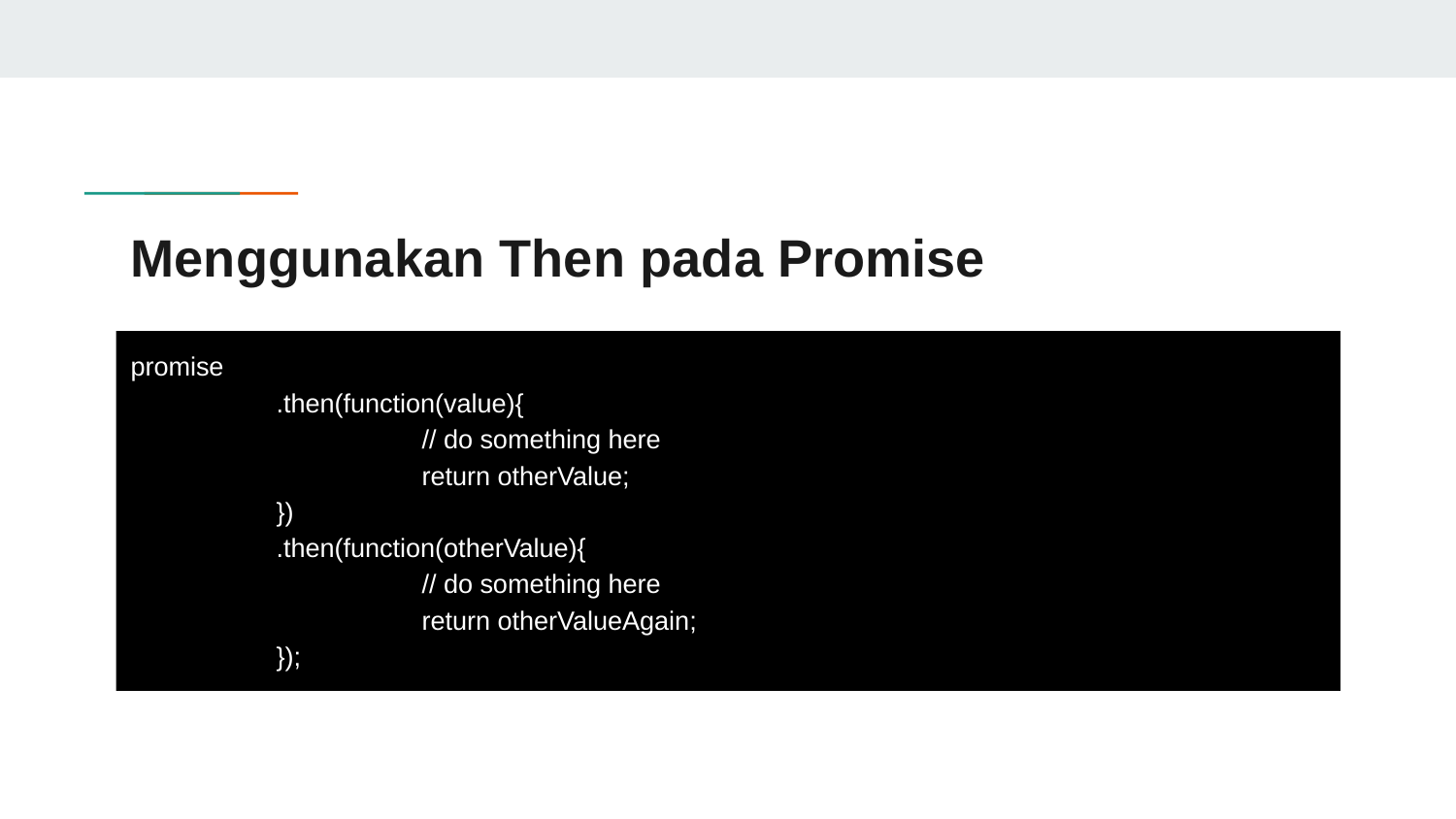

# Menggunakan Then pada Promise
promise
	.then(function(value){
		// do something here
		return otherValue;
	})
	.then(function(otherValue){
		// do something here
		return otherValueAgain;
	});